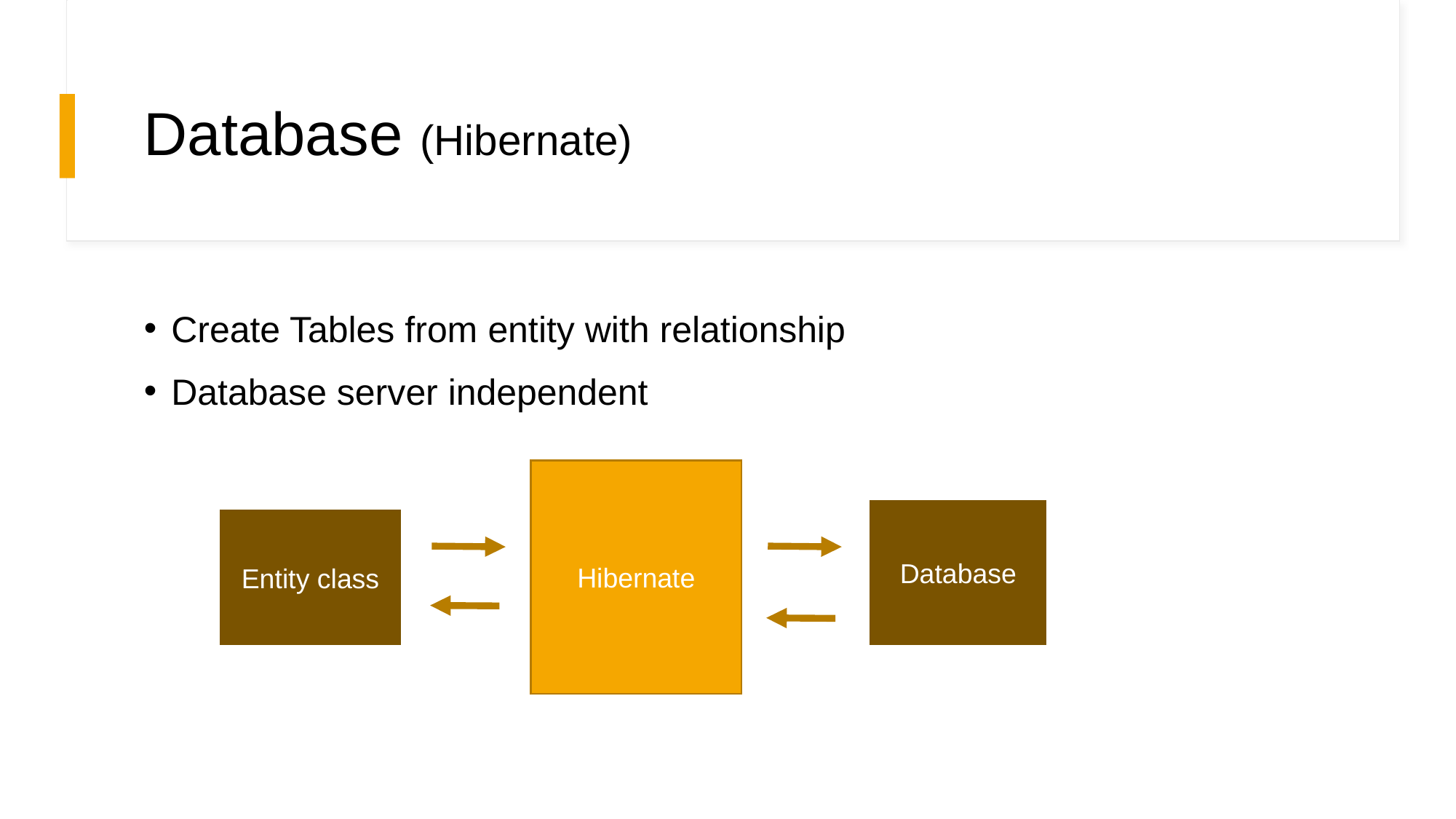

# Database (Hibernate)
Create Tables from entity with relationship
Database server independent
Hibernate
Database
Entity class